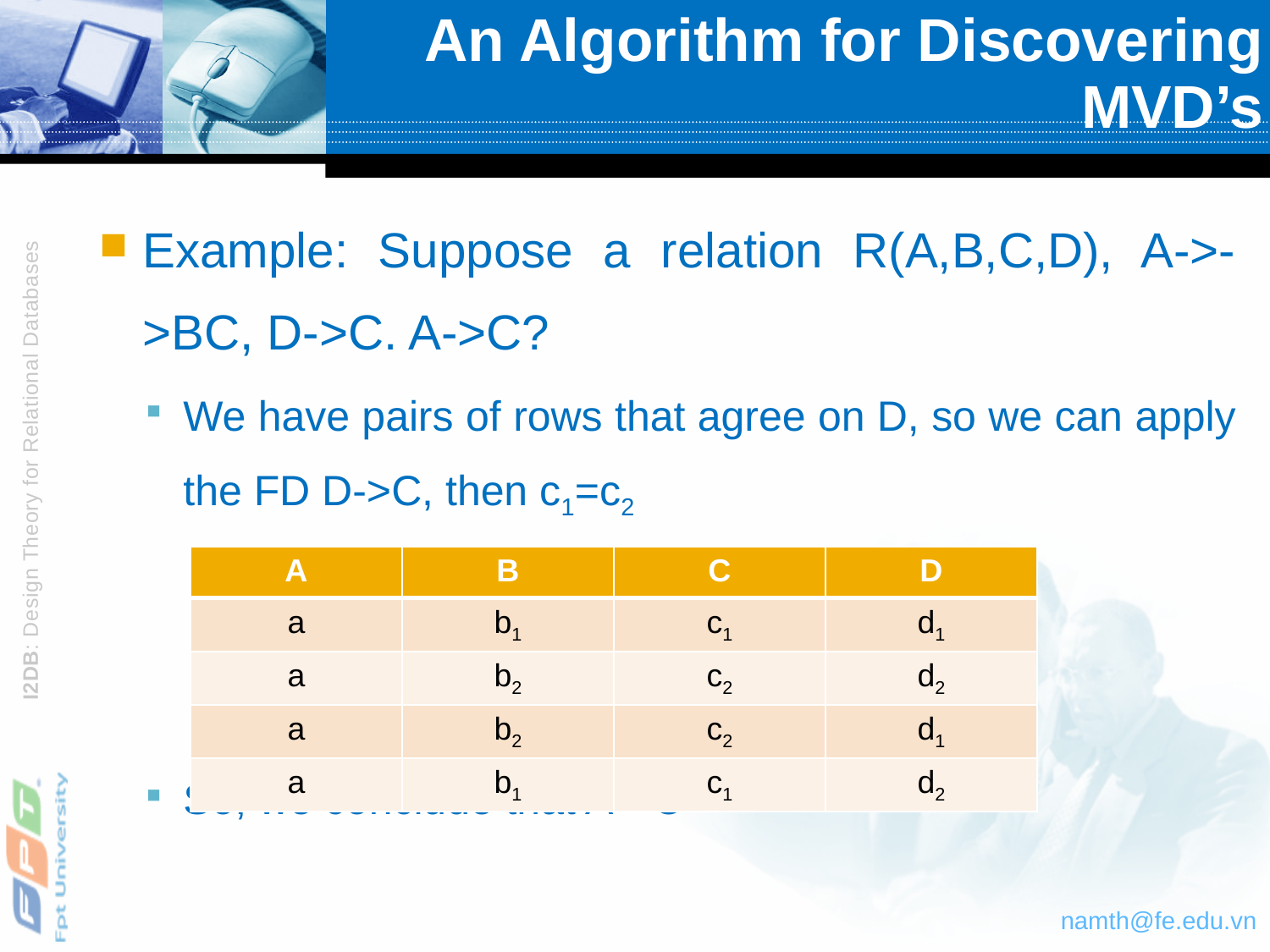

# An Algorithm for Discovering MVD’s
Example: Suppose a relation R(A,B,C,D), A->->BC, D->C. A->C?
We have pairs of rows that agree on D, so we can apply the FD D->C, then c1=c2

So, we conclude that A->C

| A | B | C | D |
| --- | --- | --- | --- |
| a | b1 | c1 | d1 |
| a | b2 | c2 | d2 |
| a | b2 | c2 | d1 |
| a | b1 | c1 | d2 |